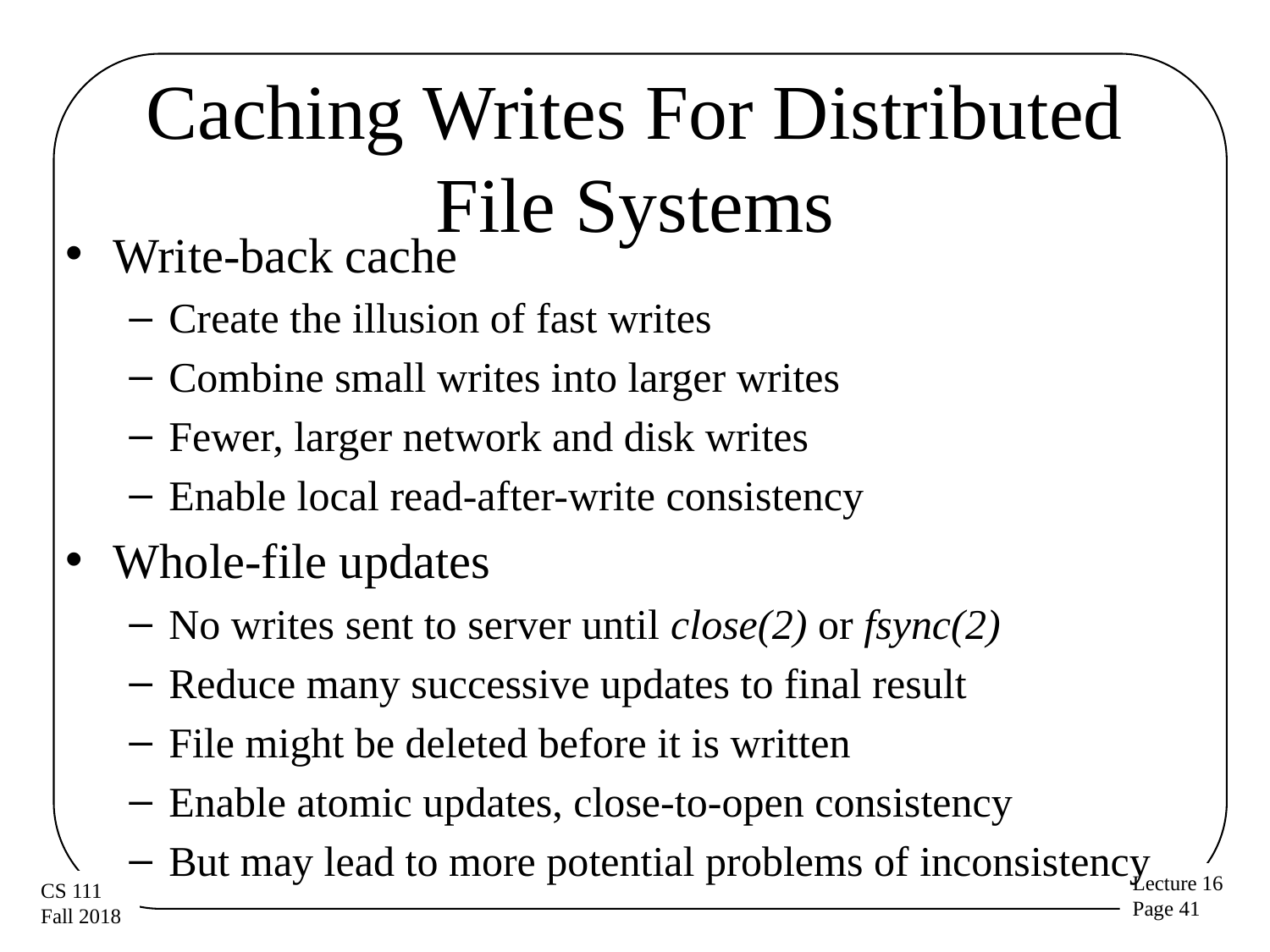

# Caching Writes For Distributed File Systems
Write-back cache
Create the illusion of fast writes
Combine small writes into larger writes
Fewer, larger network and disk writes
Enable local read-after-write consistency
Whole-file updates
No writes sent to server until close(2) or fsync(2)
Reduce many successive updates to final result
File might be deleted before it is written
Enable atomic updates, close-to-open consistency
But may lead to more potential problems of inconsistency